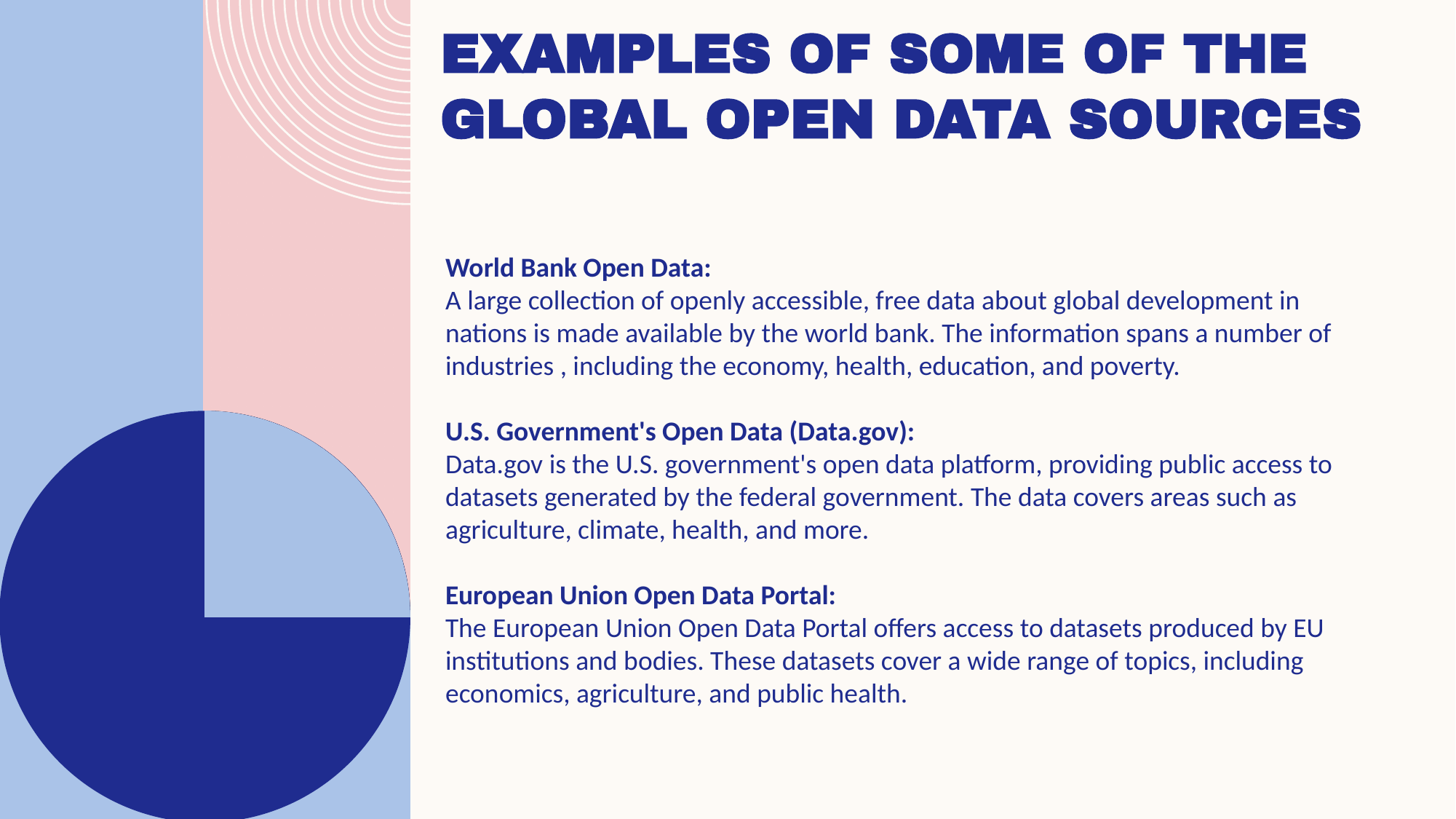

# Examples of some of the global Open data sources
World Bank Open Data:
A large collection of openly accessible, free data about global development in nations is made available by the world bank. The information spans a number of industries , including the economy, health, education, and poverty.

U.S. Government's Open Data (Data.gov):
Data.gov is the U.S. government's open data platform, providing public access to datasets generated by the federal government. The data covers areas such as agriculture, climate, health, and more.

European Union Open Data Portal:
The European Union Open Data Portal offers access to datasets produced by EU institutions and bodies. These datasets cover a wide range of topics, including economics, agriculture, and public health.